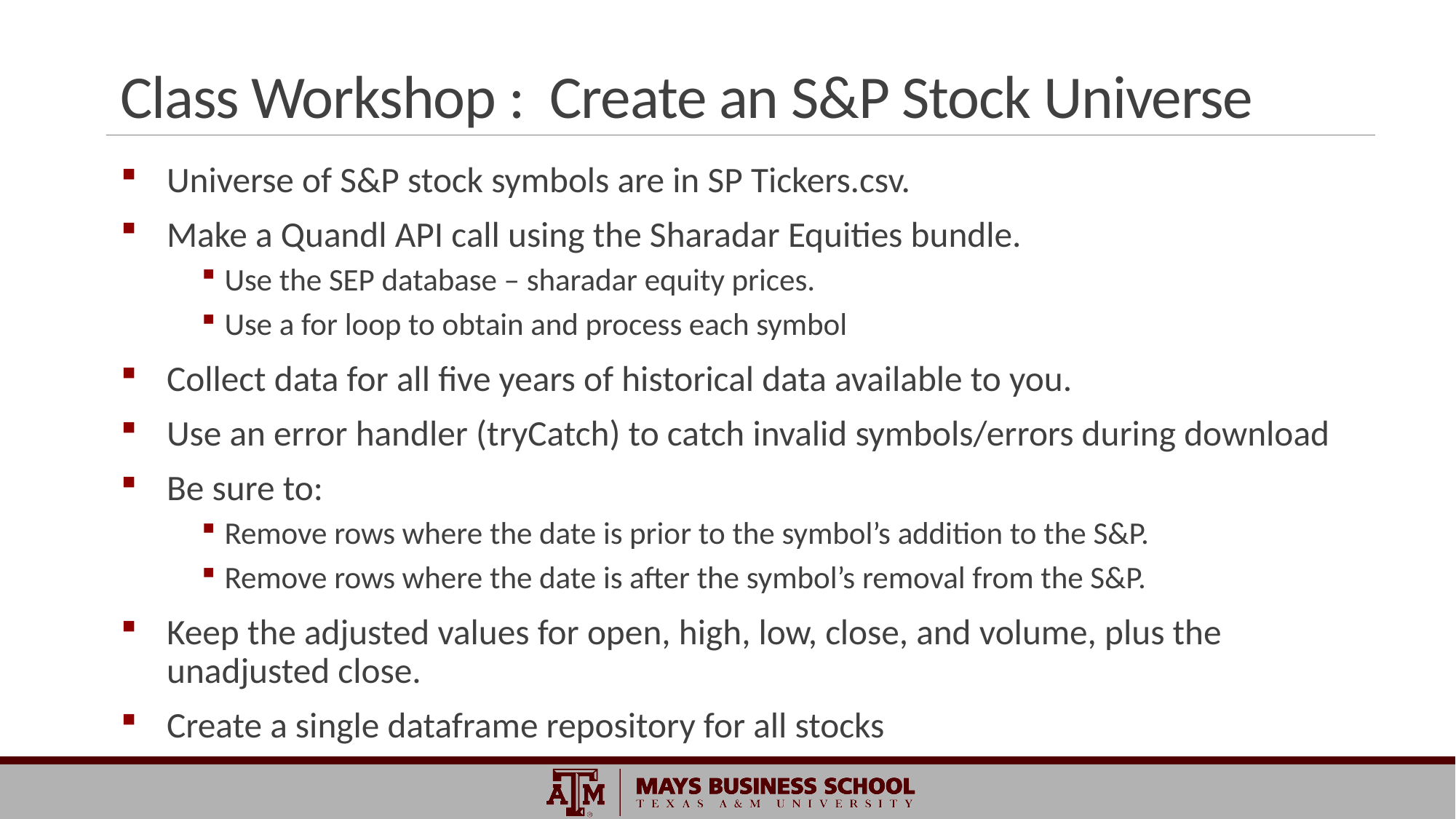

# Class Workshop :  Create an S&P Stock Universe
Universe of S&P stock symbols are in SP Tickers.csv.
Make a Quandl API call using the Sharadar Equities bundle.
Use the SEP database – sharadar equity prices.
Use a for loop to obtain and process each symbol
Collect data for all five years of historical data available to you.
Use an error handler (tryCatch) to catch invalid symbols/errors during download
Be sure to:
Remove rows where the date is prior to the symbol’s addition to the S&P.
Remove rows where the date is after the symbol’s removal from the S&P.
Keep the adjusted values for open, high, low, close, and volume, plus the unadjusted close.
Create a single dataframe repository for all stocks